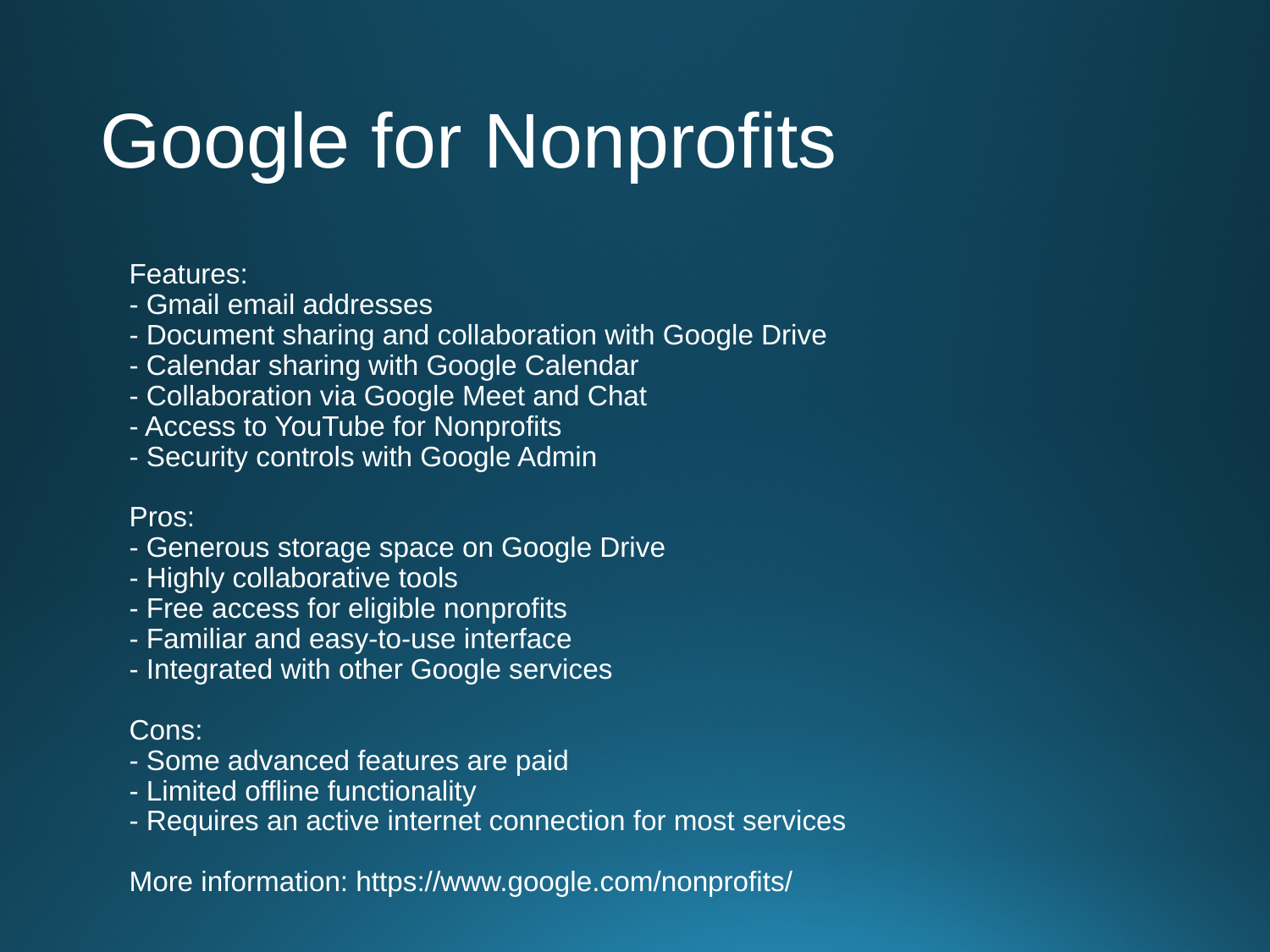

# Google for Nonprofits
Features:
- Gmail email addresses
- Document sharing and collaboration with Google Drive
- Calendar sharing with Google Calendar
- Collaboration via Google Meet and Chat
- Access to YouTube for Nonprofits
- Security controls with Google Admin

Pros:
- Generous storage space on Google Drive
- Highly collaborative tools
- Free access for eligible nonprofits
- Familiar and easy-to-use interface
- Integrated with other Google services

Cons:
- Some advanced features are paid
- Limited offline functionality
- Requires an active internet connection for most services

More information: https://www.google.com/nonprofits/